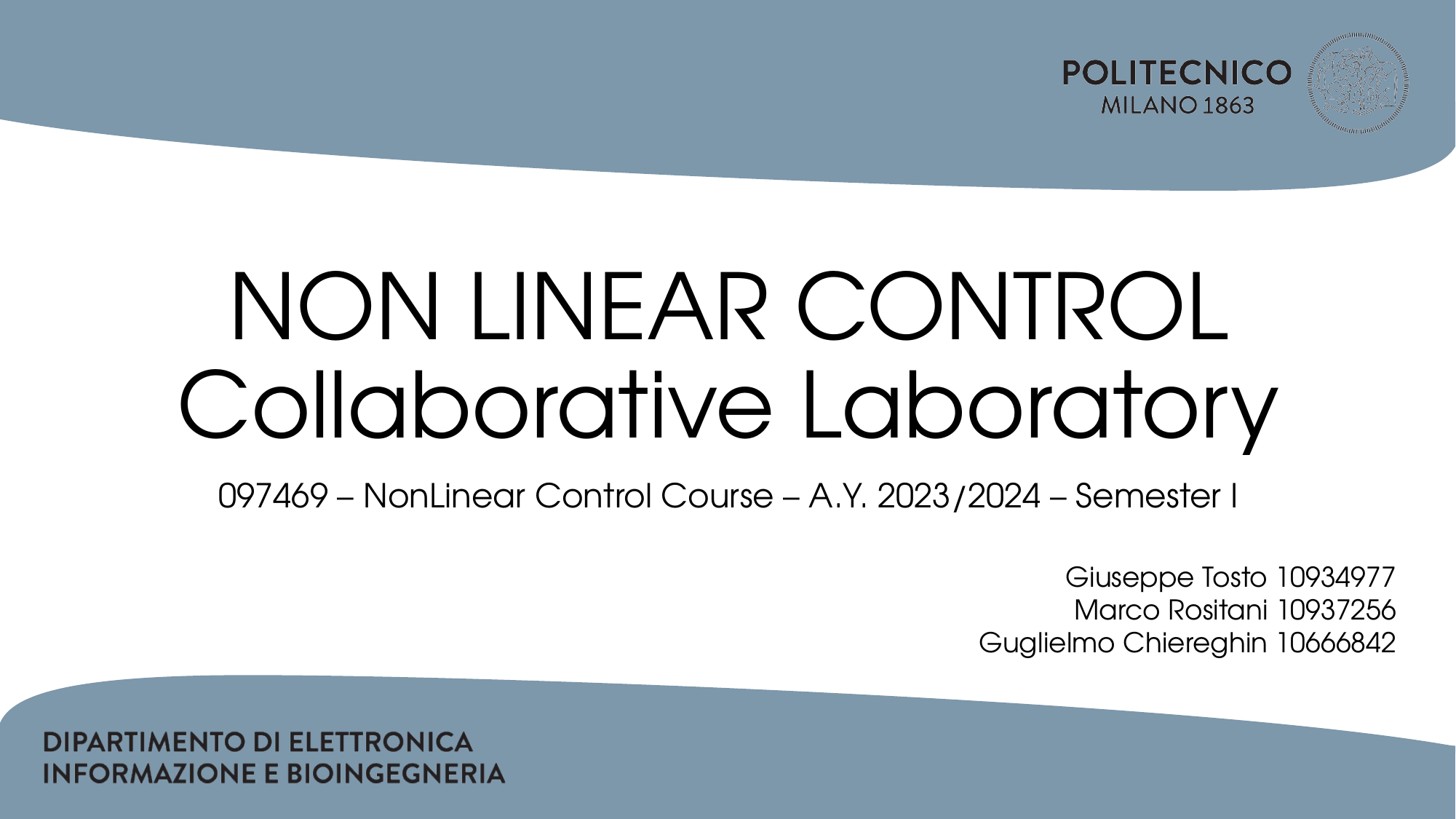

# NON LINEAR CONTROL Collaborative Laboratory
097469 – NonLinear Control Course – A.Y. 2023/2024 – Semester I
Giuseppe Tosto 10934977
Marco Rositani 10937256
Guglielmo Chiereghin 10666842